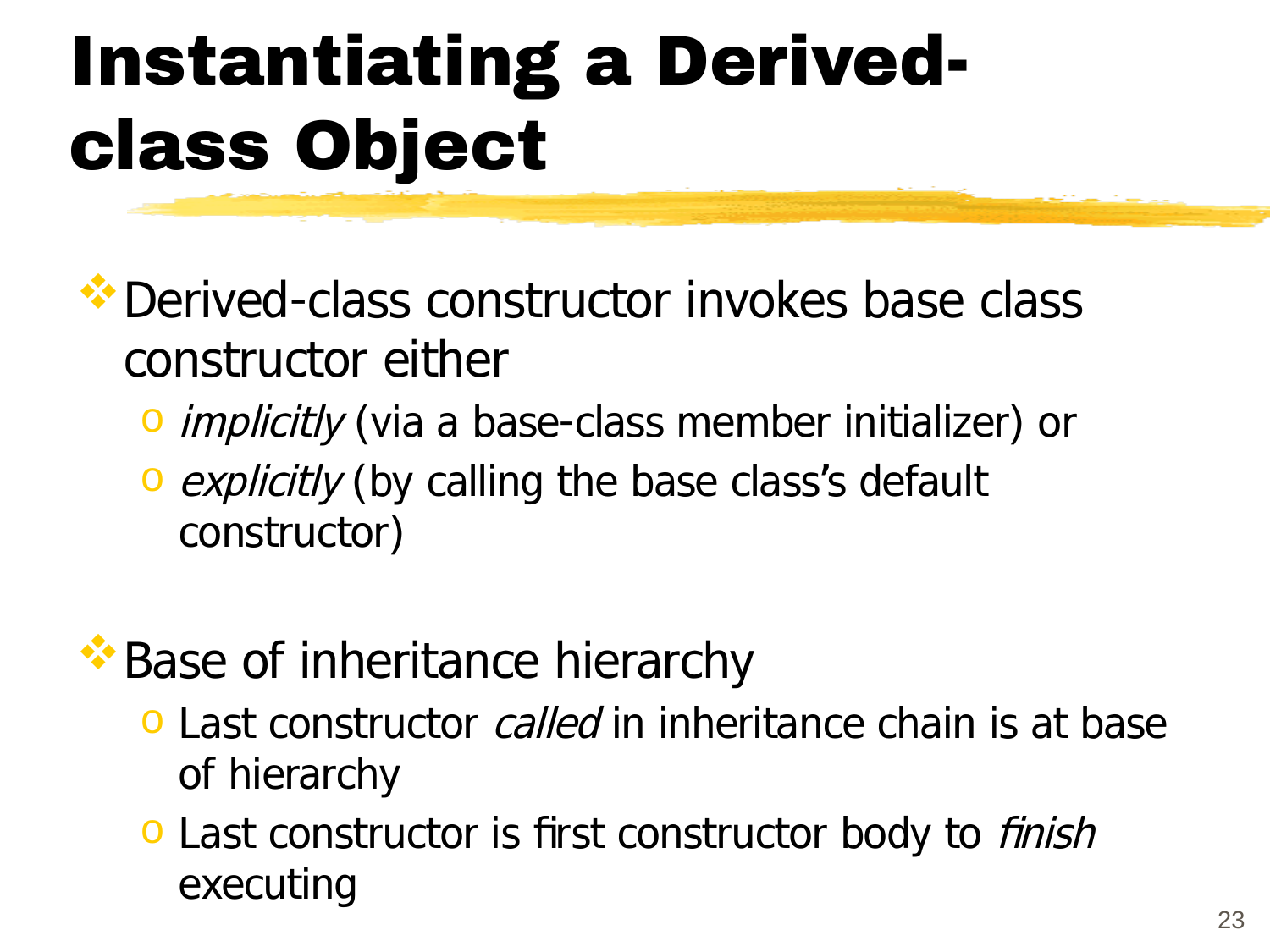

# Instantiating a Derived-class Object
Derived-class constructor invokes base class constructor either
implicitly (via a base-class member initializer) or
explicitly (by calling the base class’s default constructor)

Base of inheritance hierarchy
Last constructor called in inheritance chain is at base of hierarchy
Last constructor is first constructor body to finish executing
23